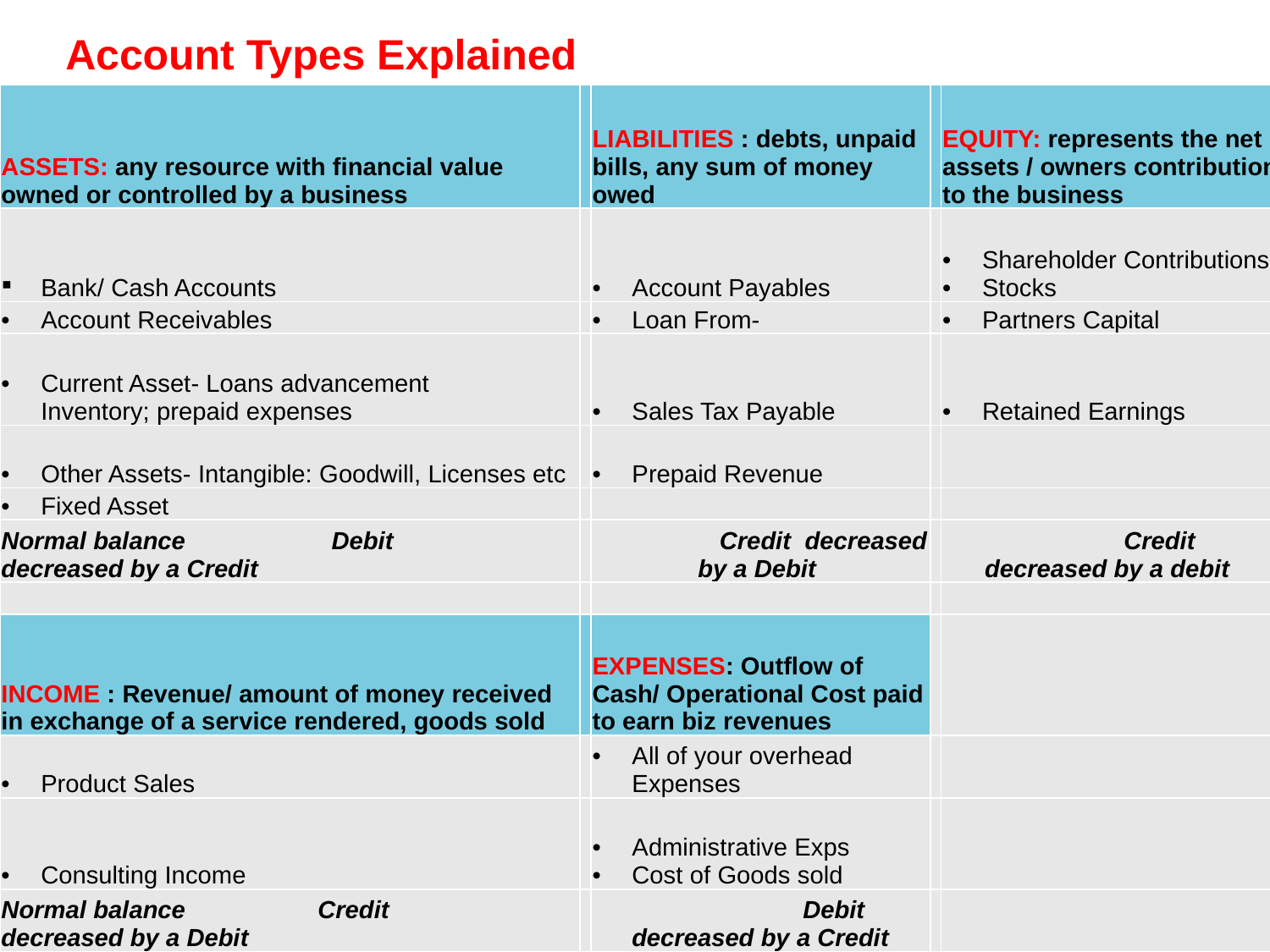

# Account Types Explained
| ASSETS: any resource with financial value owned or controlled by a business |  | LIABILITIES : debts, unpaid bills, any sum of money owed |  | EQUITY: represents the net assets / owners contribution to the business |
| --- | --- | --- | --- | --- |
| Bank/ Cash Accounts |  | Account Payables |  | Shareholder Contributions Stocks |
| Account Receivables |  | Loan From- |  | Partners Capital |
| Current Asset- Loans advancement Inventory; prepaid expenses |  | Sales Tax Payable |  | Retained Earnings |
| Other Assets- Intangible: Goodwill, Licenses etc |  | Prepaid Revenue |  |  |
| Fixed Asset |  |  |  |  |
| Normal balance Debit decreased by a Credit |  | Credit decreased by a Debit |  | Credit decreased by a debit |
|  |  |  |  |  |
| INCOME : Revenue/ amount of money received in exchange of a service rendered, goods sold |  | EXPENSES: Outflow of Cash/ Operational Cost paid to earn biz revenues |  |  |
| Product Sales |  | All of your overhead Expenses |  |  |
| Consulting Income |  | Administrative Exps Cost of Goods sold |  |  |
| Normal balance Credit decreased by a Debit |  | Debit decreased by a Credit |  |  |
QSM Training and Consulting Limited